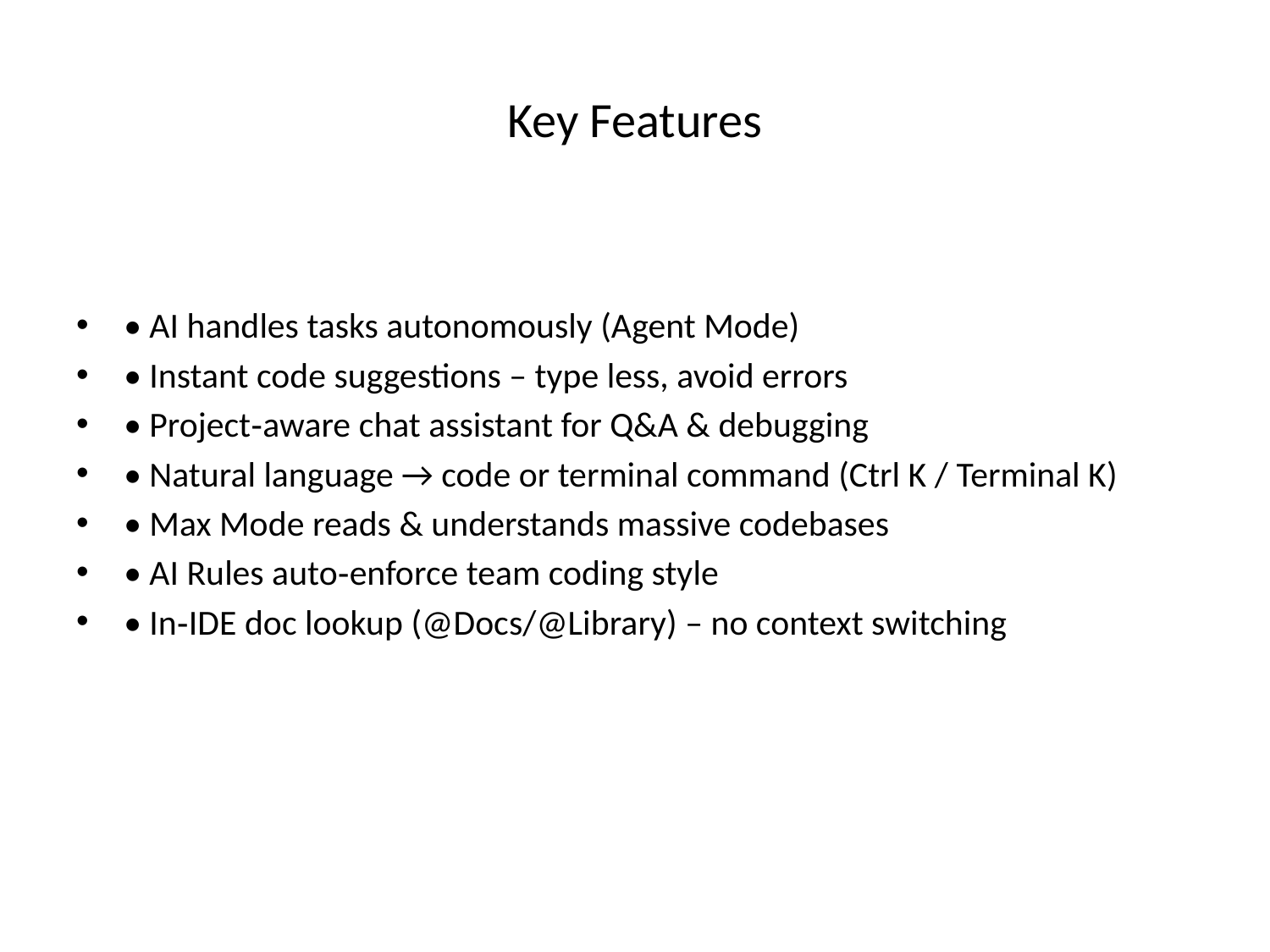

# Key Features

• AI handles tasks autonomously (Agent Mode)
• Instant code suggestions – type less, avoid errors
• Project‑aware chat assistant for Q&A & debugging
• Natural language → code or terminal command (Ctrl K / Terminal K)
• Max Mode reads & understands massive codebases
• AI Rules auto‑enforce team coding style
• In‑IDE doc lookup (@Docs/@Library) – no context switching